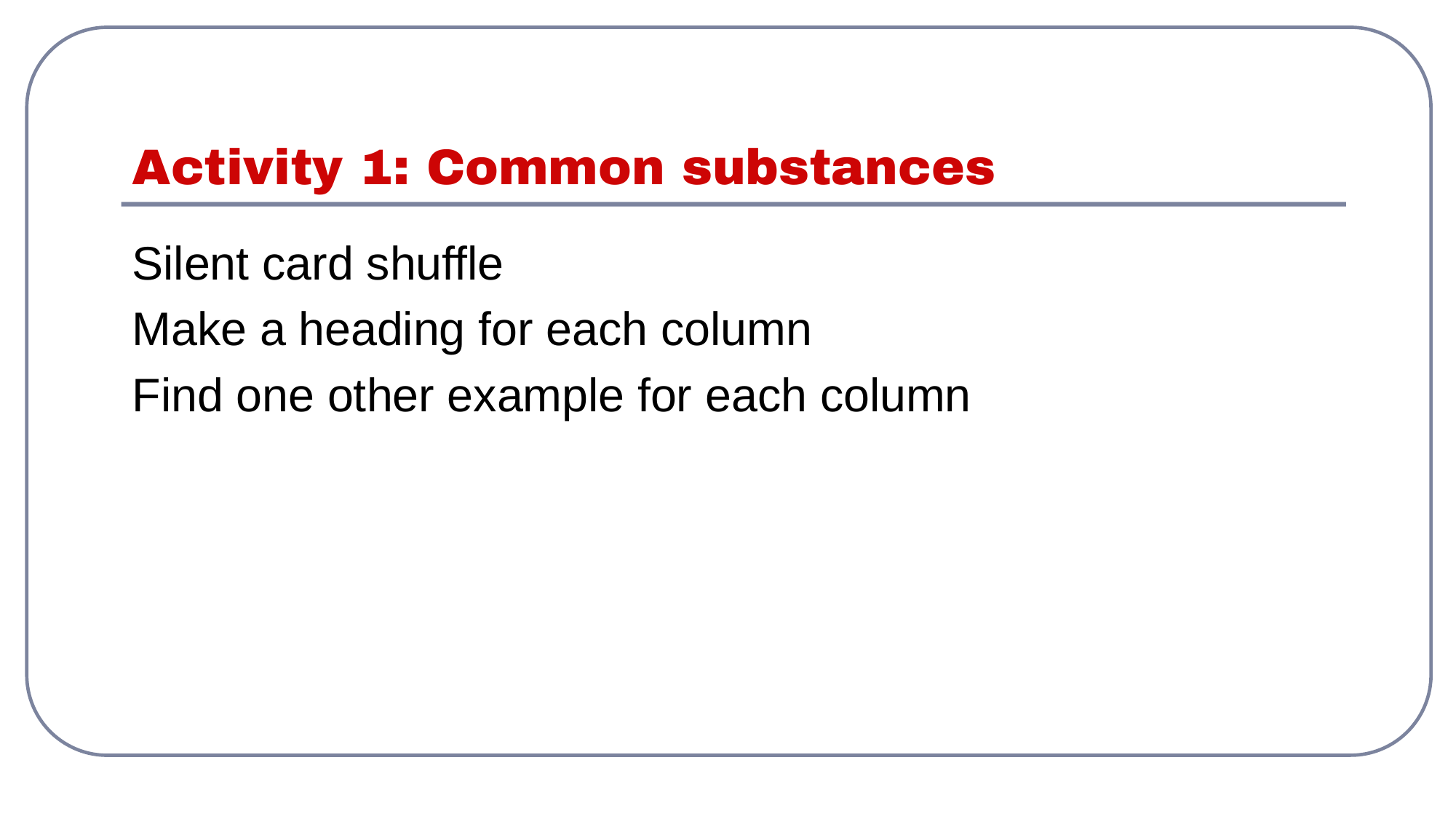

# Activity 1: Common substances
Silent card shuffle
Make a heading for each column
Find one other example for each column